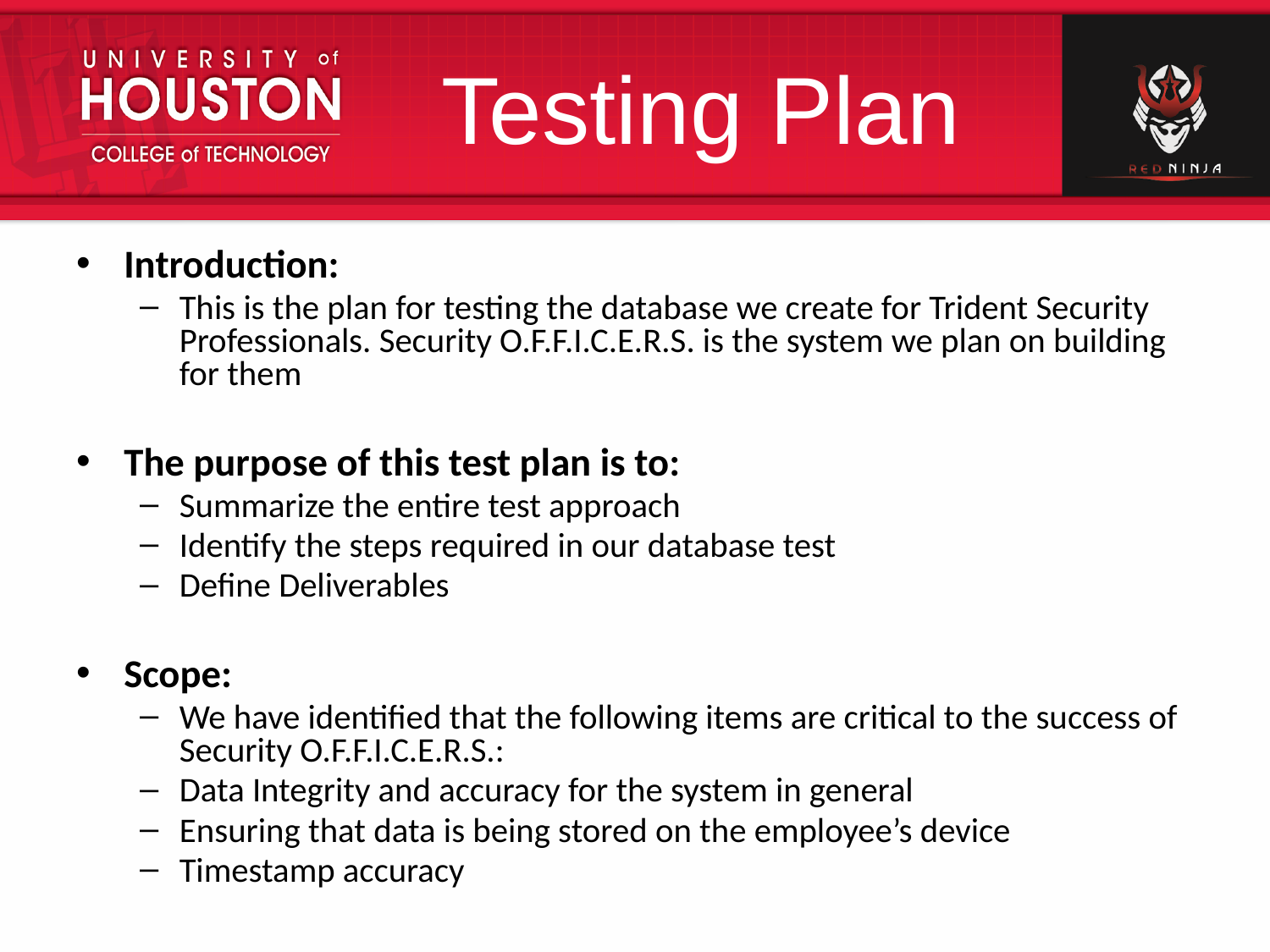

Testing Plan
Introduction:
This is the plan for testing the database we create for Trident Security Professionals. Security O.F.F.I.C.E.R.S. is the system we plan on building for them

The purpose of this test plan is to:
Summarize the entire test approach
Identify the steps required in our database test
Define Deliverables

Scope:
We have identified that the following items are critical to the success of Security O.F.F.I.C.E.R.S.:
Data Integrity and accuracy for the system in general
Ensuring that data is being stored on the employee’s device
Timestamp accuracy